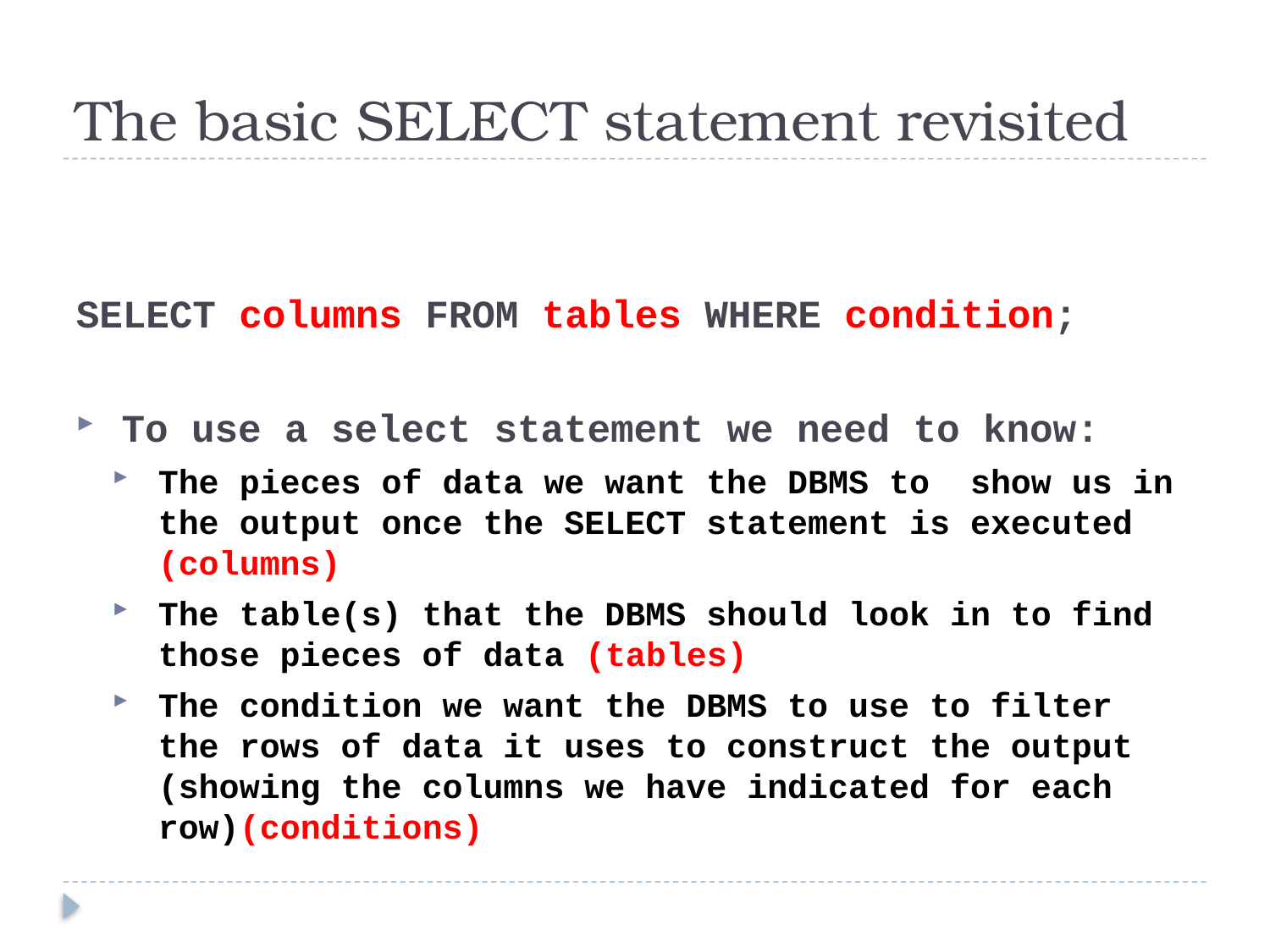

# The basic SELECT statement revisited

SELECT columns FROM tables WHERE condition;

To use a select statement we need to know:
The pieces of data we want the DBMS to  show us in the output once the SELECT statement is executed (columns)
The table(s) that the DBMS should look in to find those pieces of data (tables)
The condition we want the DBMS to use to filter the rows of data it uses to construct the output (showing the columns we have indicated for each row)(conditions)